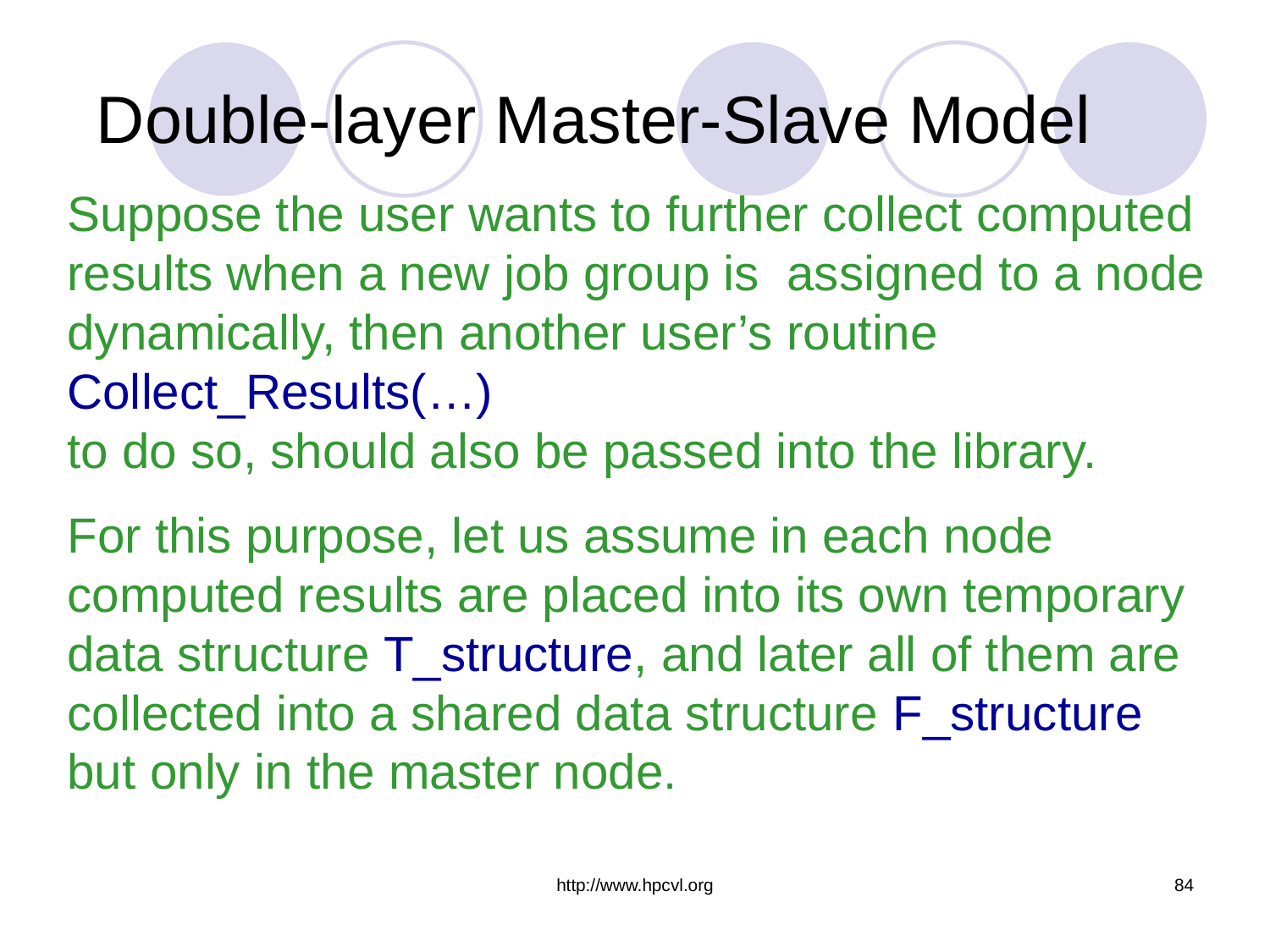

# Double-layer Master-Slave Model
Suppose the user wants to further collect computed
results when a new job group is  assigned to a node
dynamically, then another user’s routine
Collect_Results(…)
to do so, should also be passed into the library.

For this purpose, let us assume in each node
computed results are placed into its own temporary data structure T_structure, and later all of them are collected into a shared data structure F_structure
but only in the master node.

http://www.hpcvl.org
84